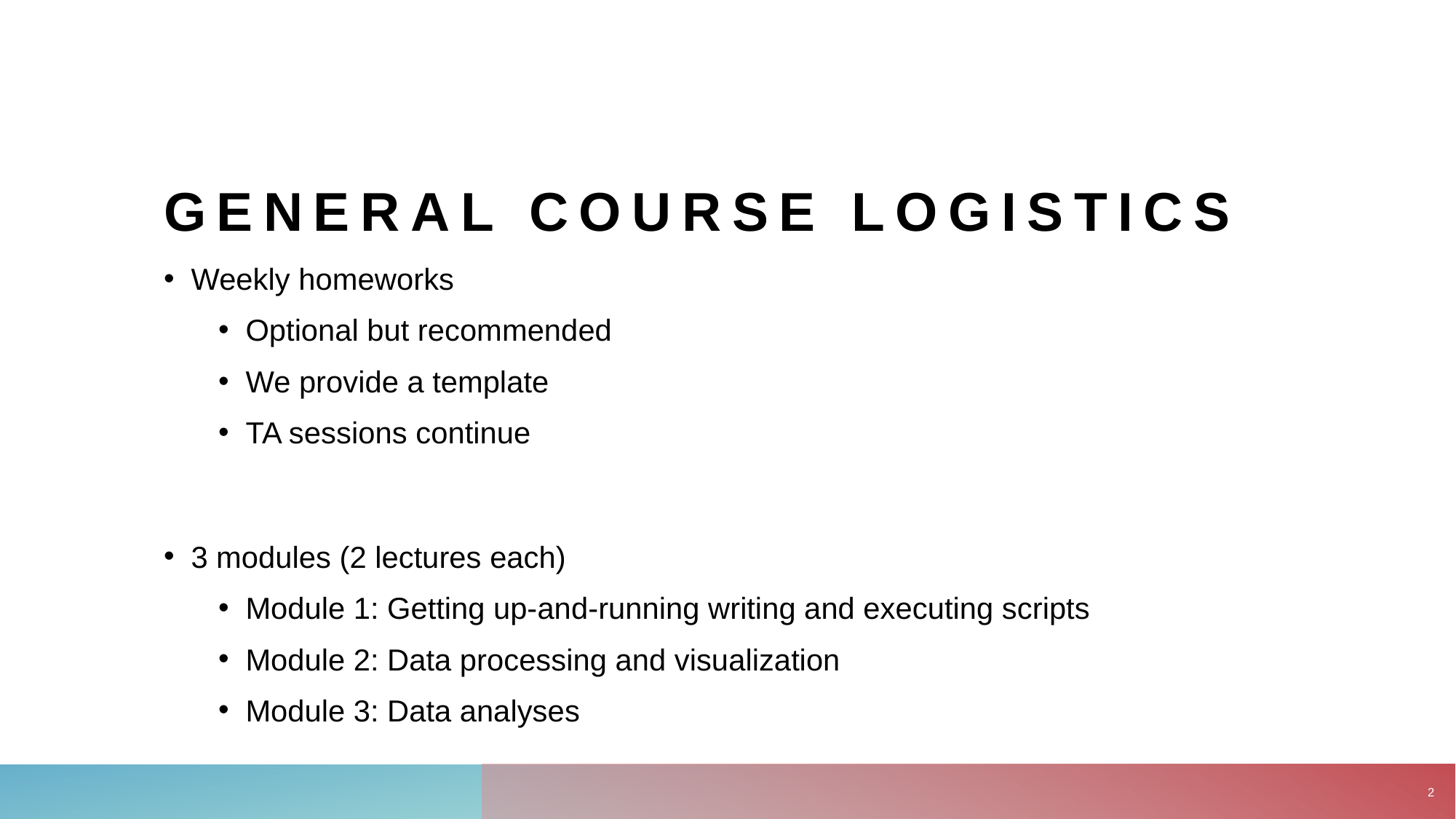

# General Course Logistics
Weekly homeworks
Optional but recommended
We provide a template
TA sessions continue

3 modules (2 lectures each)
Module 1: Getting up-and-running writing and executing scripts
Module 2: Data processing and visualization
Module 3: Data analyses
2